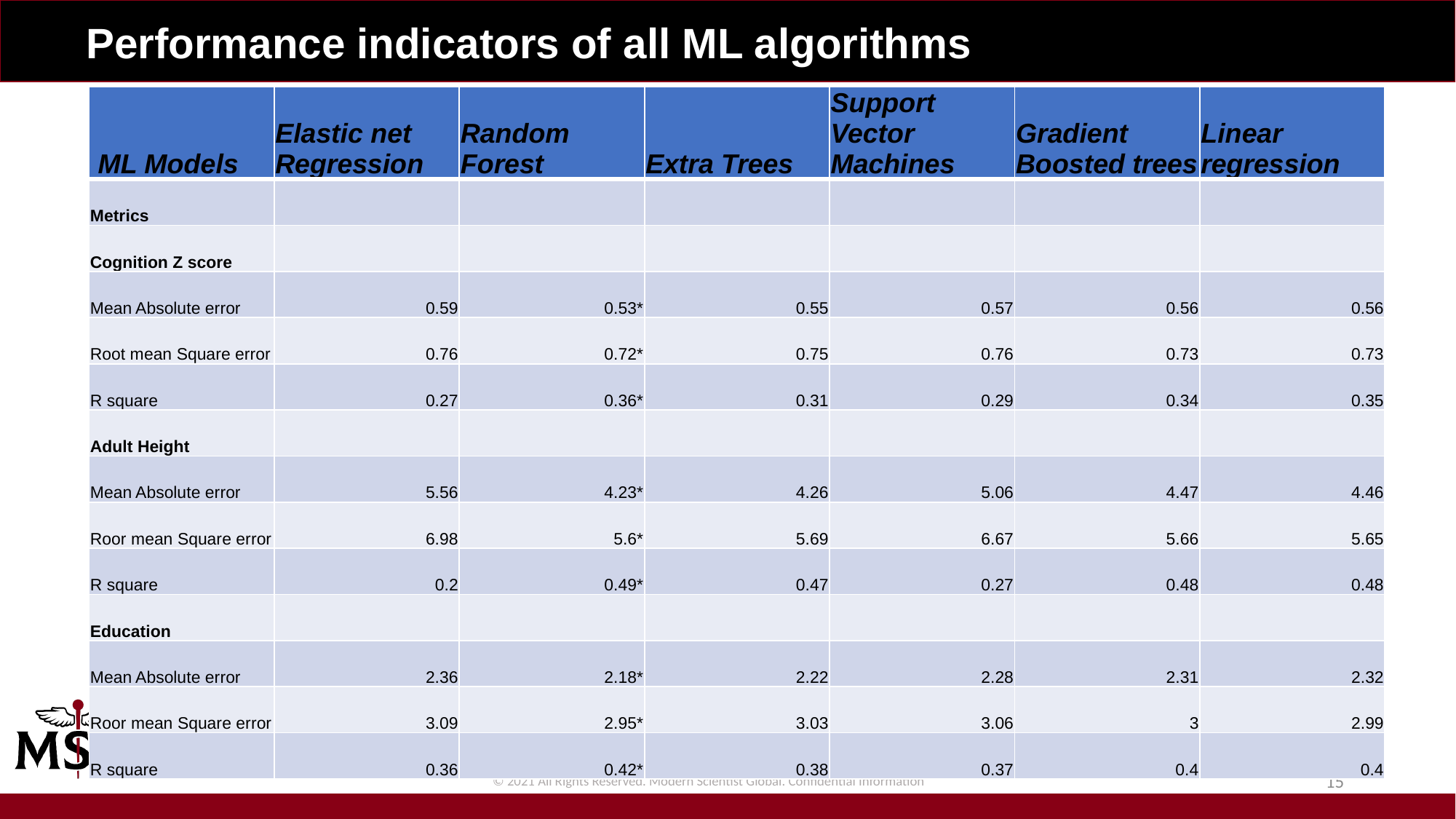

# Performance indicators of all ML algorithms
| ML Models | Elastic net Regression | Random Forest | Extra Trees | Support Vector Machines | Gradient Boosted trees | Linear regression |
| --- | --- | --- | --- | --- | --- | --- |
| Metrics |  |  |  |  |  |  |
| Cognition Z score |  |  |  |  |  |  |
| Mean Absolute error | 0.59 | 0.53\* | 0.55 | 0.57 | 0.56 | 0.56 |
| Root mean Square error | 0.76 | 0.72\* | 0.75 | 0.76 | 0.73 | 0.73 |
| R square | 0.27 | 0.36\* | 0.31 | 0.29 | 0.34 | 0.35 |
| Adult Height |  |  |  |  |  |  |
| Mean Absolute error | 5.56 | 4.23\* | 4.26 | 5.06 | 4.47 | 4.46 |
| Roor mean Square error | 6.98 | 5.6\* | 5.69 | 6.67 | 5.66 | 5.65 |
| R square | 0.2 | 0.49\* | 0.47 | 0.27 | 0.48 | 0.48 |
| Education |  |  |  |  |  |  |
| Mean Absolute error | 2.36 | 2.18\* | 2.22 | 2.28 | 2.31 | 2.32 |
| Roor mean Square error | 3.09 | 2.95\* | 3.03 | 3.06 | 3 | 2.99 |
| R square | 0.36 | 0.42\* | 0.38 | 0.37 | 0.4 | 0.4 |
15